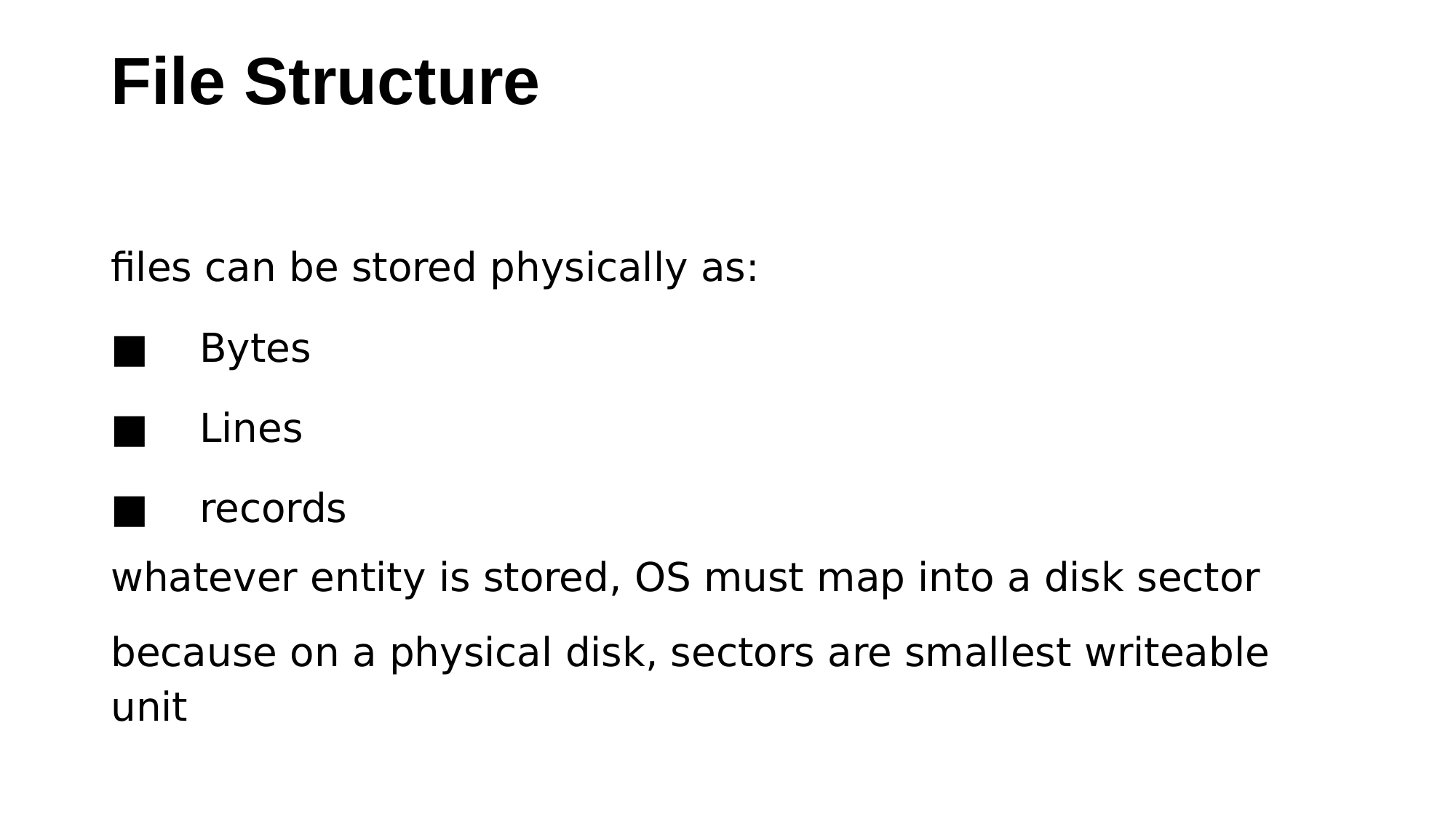

# File Structure
files can be stored physically as:
■    Bytes
■    Lines
■    records
whatever entity is stored, OS must map into a disk sector
because on a physical disk, sectors are smallest writeable unit